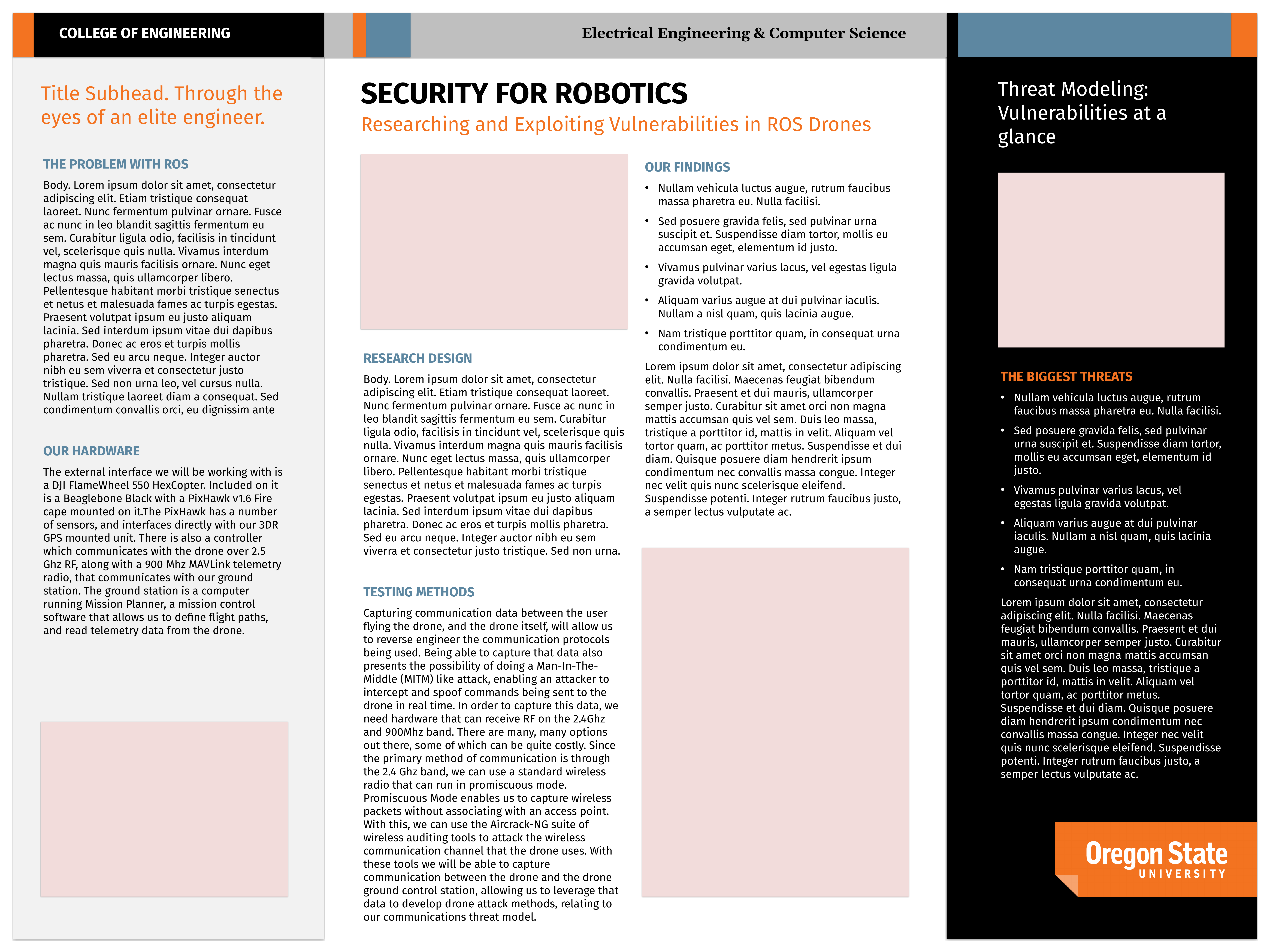

Security For robotics
Threat Modeling: Vulnerabilities at a glance
Title Subhead. Through the eyes of an elite engineer.
Researching and Exploiting Vulnerabilities in ROS Drones
THE PROBLEM WITH ROS
Body. Lorem ipsum dolor sit amet, consectetur adipiscing elit. Etiam tristique consequat laoreet. Nunc fermentum pulvinar ornare. Fusce ac nunc in leo blandit sagittis fermentum eu sem. Curabitur ligula odio, facilisis in tincidunt vel, scelerisque quis nulla. Vivamus interdum magna quis mauris facilisis ornare. Nunc eget lectus massa, quis ullamcorper libero. Pellentesque habitant morbi tristique senectus et netus et malesuada fames ac turpis egestas. Praesent volutpat ipsum eu justo aliquam lacinia. Sed interdum ipsum vitae dui dapibus pharetra. Donec ac eros et turpis mollis pharetra. Sed eu arcu neque. Integer auctor nibh eu sem viverra et consectetur justo tristique. Sed non urna leo, vel cursus nulla. Nullam tristique laoreet diam a consequat. Sed condimentum convallis orci, eu dignissim ante

OUR HARDWARE
The external interface we will be working with is a DJI FlameWheel 550 HexCopter. Included on it is a Beaglebone Black with a PixHawk v1.6 Fire cape mounted on it.The PixHawk has a number of sensors, and interfaces directly with our 3DR GPS mounted unit. There is also a controller which communicates with the drone over 2.5 Ghz RF, along with a 900 Mhz MAVLink telemetry radio, that communicates with our ground station. The ground station is a computer running Mission Planner, a mission control software that allows us to define flight paths, and read telemetry data from the drone.

OUR FINDINGS
Nullam vehicula luctus augue, rutrum faucibus massa pharetra eu. Nulla facilisi.
Sed posuere gravida felis, sed pulvinar urna suscipit et. Suspendisse diam tortor, mollis eu accumsan eget, elementum id justo.
Vivamus pulvinar varius lacus, vel egestas ligula gravida volutpat.
Aliquam varius augue at dui pulvinar iaculis. Nullam a nisl quam, quis lacinia augue.
Nam tristique porttitor quam, in consequat urna condimentum eu.
Lorem ipsum dolor sit amet, consectetur adipiscing elit. Nulla facilisi. Maecenas feugiat bibendum convallis. Praesent et dui mauris, ullamcorper semper justo. Curabitur sit amet orci non magna mattis accumsan quis vel sem. Duis leo massa, tristique a porttitor id, mattis in velit. Aliquam vel tortor quam, ac porttitor metus. Suspendisse et dui diam. Quisque posuere diam hendrerit ipsum condimentum nec convallis massa congue. Integer nec velit quis nunc scelerisque eleifend. Suspendisse potenti. Integer rutrum faucibus justo, a semper lectus vulputate ac.

RESEARCH DESIGN
Body. Lorem ipsum dolor sit amet, consectetur adipiscing elit. Etiam tristique consequat laoreet. Nunc fermentum pulvinar ornare. Fusce ac nunc in leo blandit sagittis fermentum eu sem. Curabitur ligula odio, facilisis in tincidunt vel, scelerisque quis nulla. Vivamus interdum magna quis mauris facilisis ornare. Nunc eget lectus massa, quis ullamcorper libero. Pellentesque habitant morbi tristique senectus et netus et malesuada fames ac turpis egestas. Praesent volutpat ipsum eu justo aliquam lacinia. Sed interdum ipsum vitae dui dapibus pharetra. Donec ac eros et turpis mollis pharetra. Sed eu arcu neque. Integer auctor nibh eu sem viverra et consectetur justo tristique. Sed non urna.

TESTING METHODS
Capturing communication data between the user flying the drone, and the drone itself, will allow us to reverse engineer the communication protocols being used. Being able to capture that data also presents the possibility of doing a Man-In-The-Middle (MITM) like attack, enabling an attacker to intercept and spoof commands being sent to the drone in real time. In order to capture this data, we need hardware that can receive RF on the 2.4Ghz and 900Mhz band. There are many, many options out there, some of which can be quite costly. Since the primary method of communication is through the 2.4 Ghz band, we can use a standard wireless radio that can run in promiscuous mode. Promiscuous Mode enables us to capture wireless packets without associating with an access point. With this, we can use the Aircrack-NG suite of wireless auditing tools to attack the wireless communication channel that the drone uses. With these tools we will be able to capture communication between the drone and the drone ground control station, allowing us to leverage that data to develop drone attack methods, relating to our communications threat model.
THE BIGGEST THREATS
Nullam vehicula luctus augue, rutrum faucibus massa pharetra eu. Nulla facilisi.
Sed posuere gravida felis, sed pulvinar urna suscipit et. Suspendisse diam tortor, mollis eu accumsan eget, elementum id justo.
Vivamus pulvinar varius lacus, vel egestas ligula gravida volutpat.
Aliquam varius augue at dui pulvinar iaculis. Nullam a nisl quam, quis lacinia augue.
Nam tristique porttitor quam, in consequat urna condimentum eu.
Lorem ipsum dolor sit amet, consectetur adipiscing elit. Nulla facilisi. Maecenas feugiat bibendum convallis. Praesent et dui mauris, ullamcorper semper justo. Curabitur sit amet orci non magna mattis accumsan quis vel sem. Duis leo massa, tristique a porttitor id, mattis in velit. Aliquam vel tortor quam, ac porttitor metus. Suspendisse et dui diam. Quisque posuere diam hendrerit ipsum condimentum nec convallis massa congue. Integer nec velit quis nunc scelerisque eleifend. Suspendisse potenti. Integer rutrum faucibus justo, a semper lectus vulputate ac.